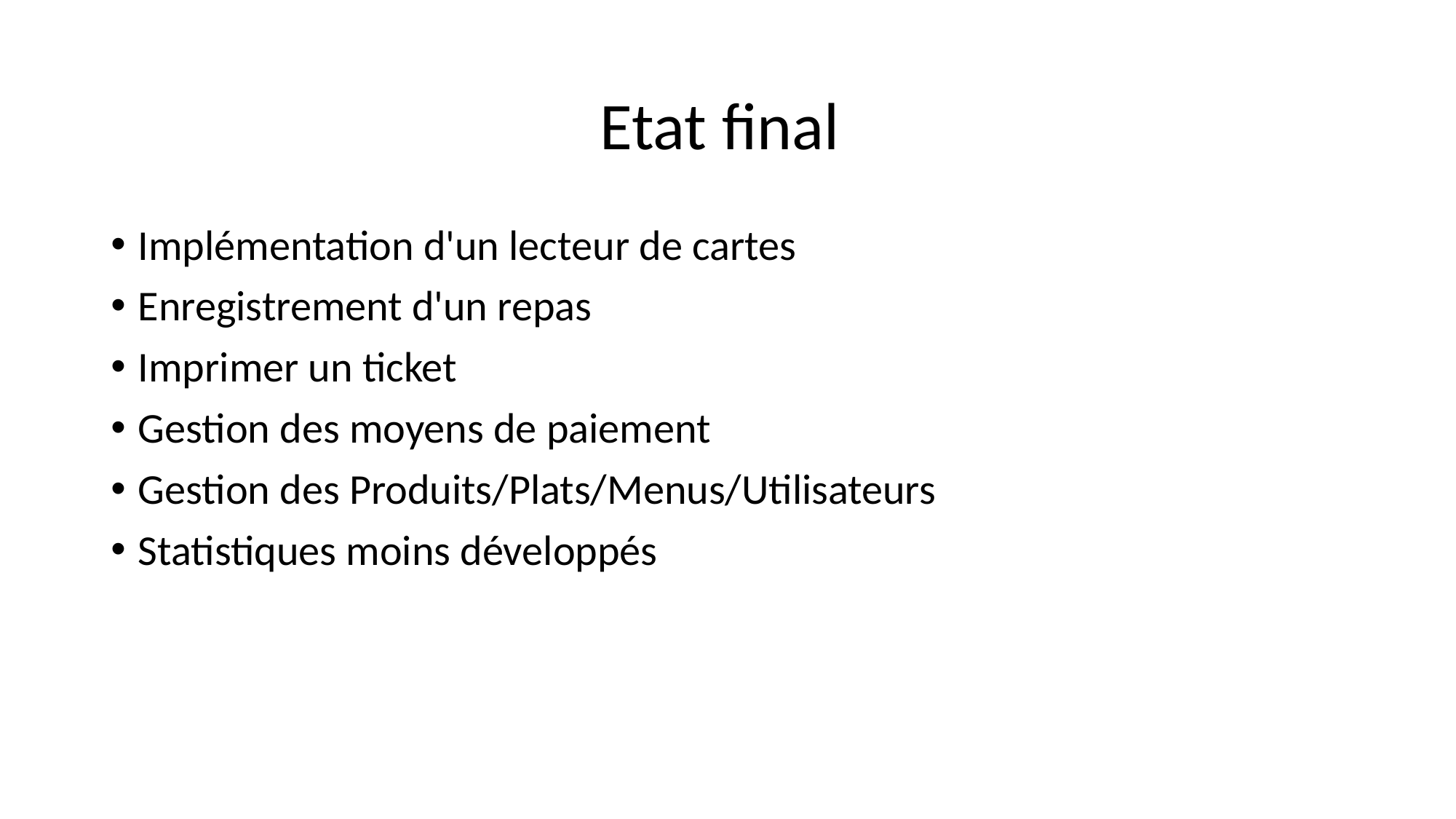

Etat final
Implémentation d'un lecteur de cartes
Enregistrement d'un repas
Imprimer un ticket
Gestion des moyens de paiement
Gestion des Produits/Plats/Menus/Utilisateurs
Statistiques moins développés